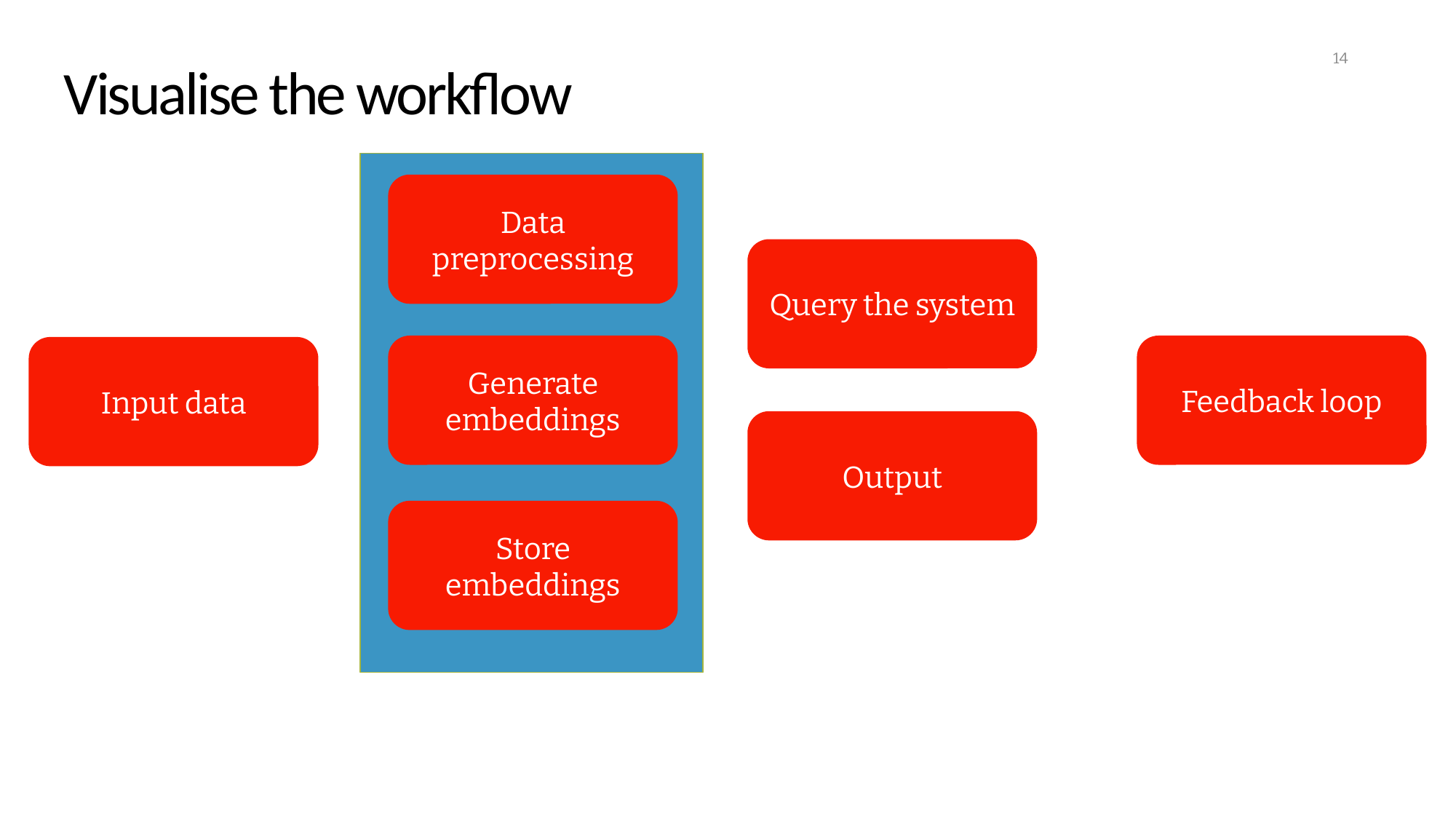

# Visualise the workflow
14

Data preprocessing
Query the system
Feedback loop
Generate embeddings
Input data
Output
Store embeddings